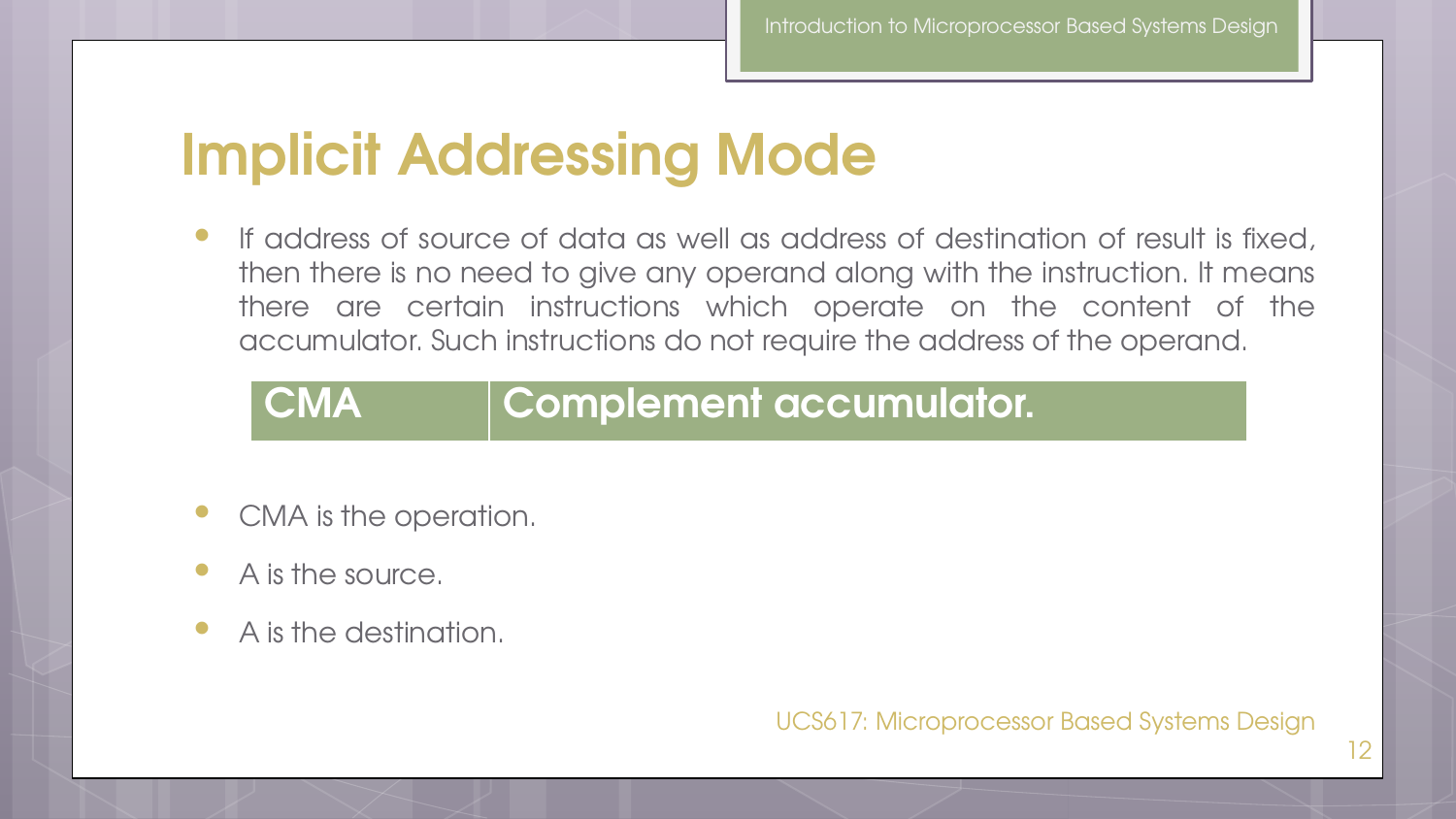

Introduction to Microprocessor Based Systems Design
# Implicit Addressing Mode
If address of source of data as well as address of destination of result is fixed, then there is no need to give any operand along with the instruction. It means there are certain instructions which operate on the content of the accumulator. Such instructions do not require the address of the operand.

CMA is the operation.
A is the source.
A is the destination.
| CMA | Complement accumulator. |
| --- | --- |
UCS617: Microprocessor Based Systems Design
12